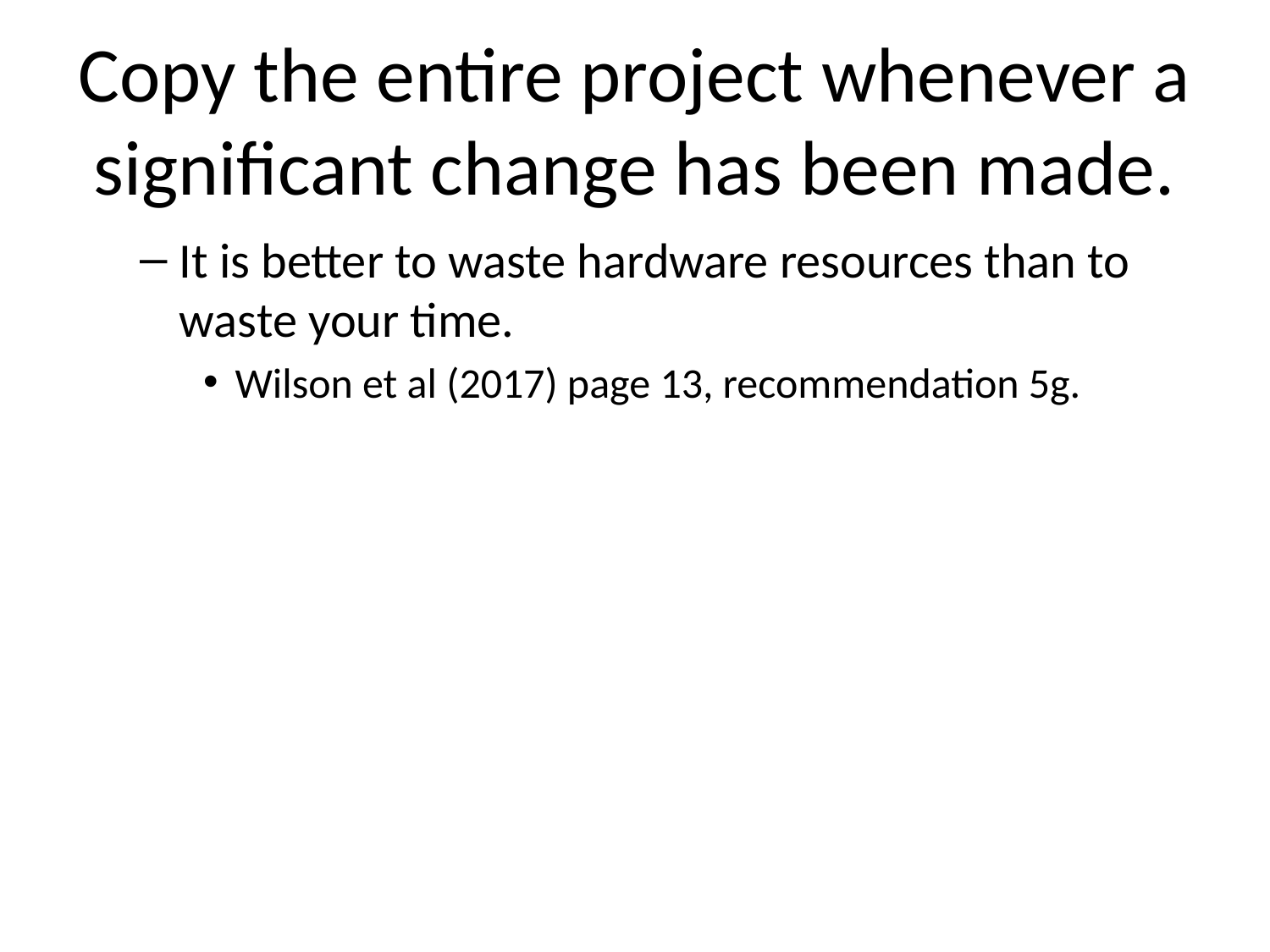

# Copy the entire project whenever a significant change has been made.
It is better to waste hardware resources than to waste your time.
Wilson et al (2017) page 13, recommendation 5g.